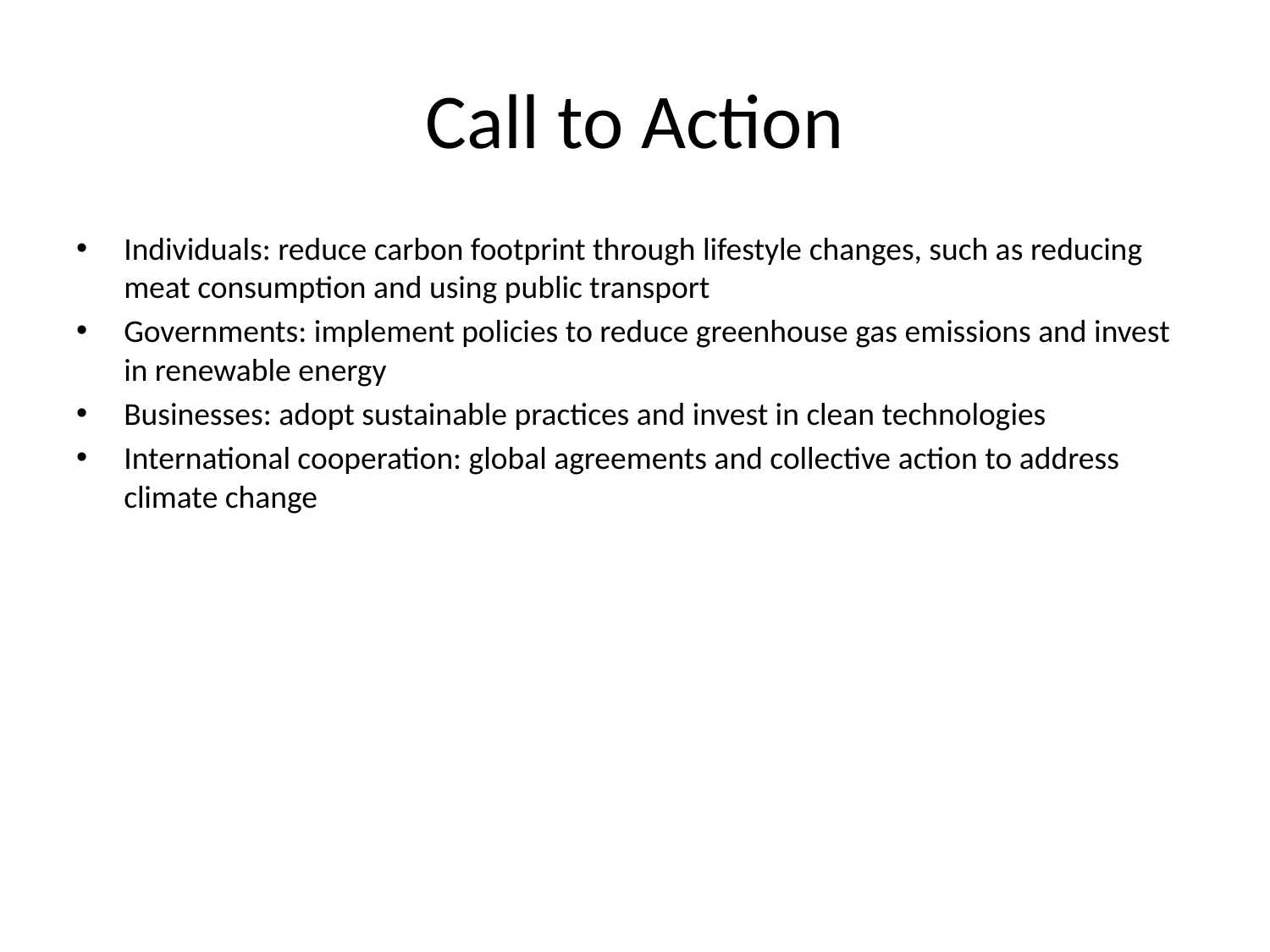

# Call to Action
Individuals: reduce carbon footprint through lifestyle changes, such as reducing meat consumption and using public transport
Governments: implement policies to reduce greenhouse gas emissions and invest in renewable energy
Businesses: adopt sustainable practices and invest in clean technologies
International cooperation: global agreements and collective action to address climate change